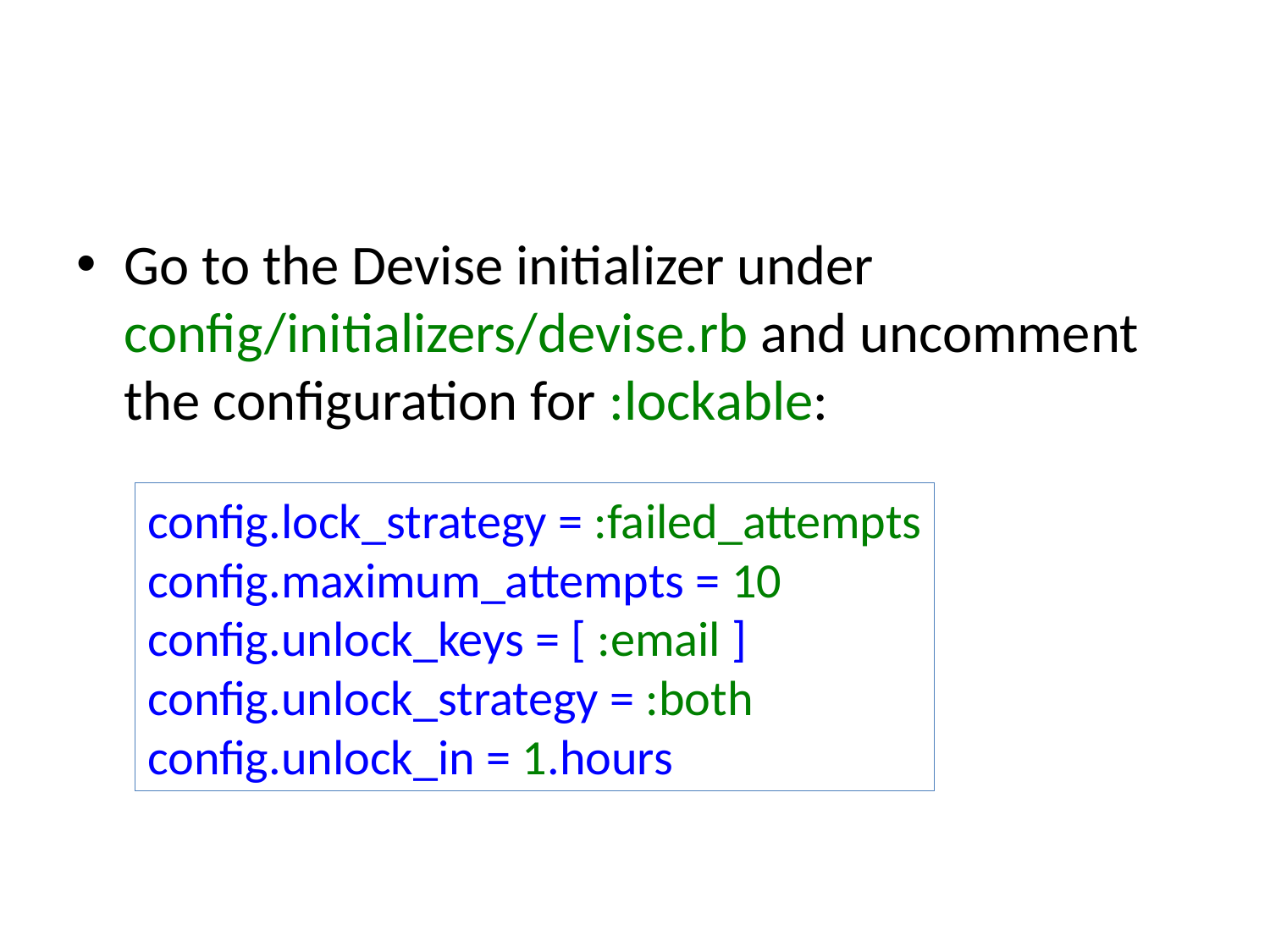

#
Go to the Devise initializer under config/initializers/devise.rb and uncomment the configuration for :lockable:
config.lock_strategy = :failed_attempts
config.maximum_attempts = 10
config.unlock_keys = [ :email ]
config.unlock_strategy = :both
config.unlock_in = 1.hours